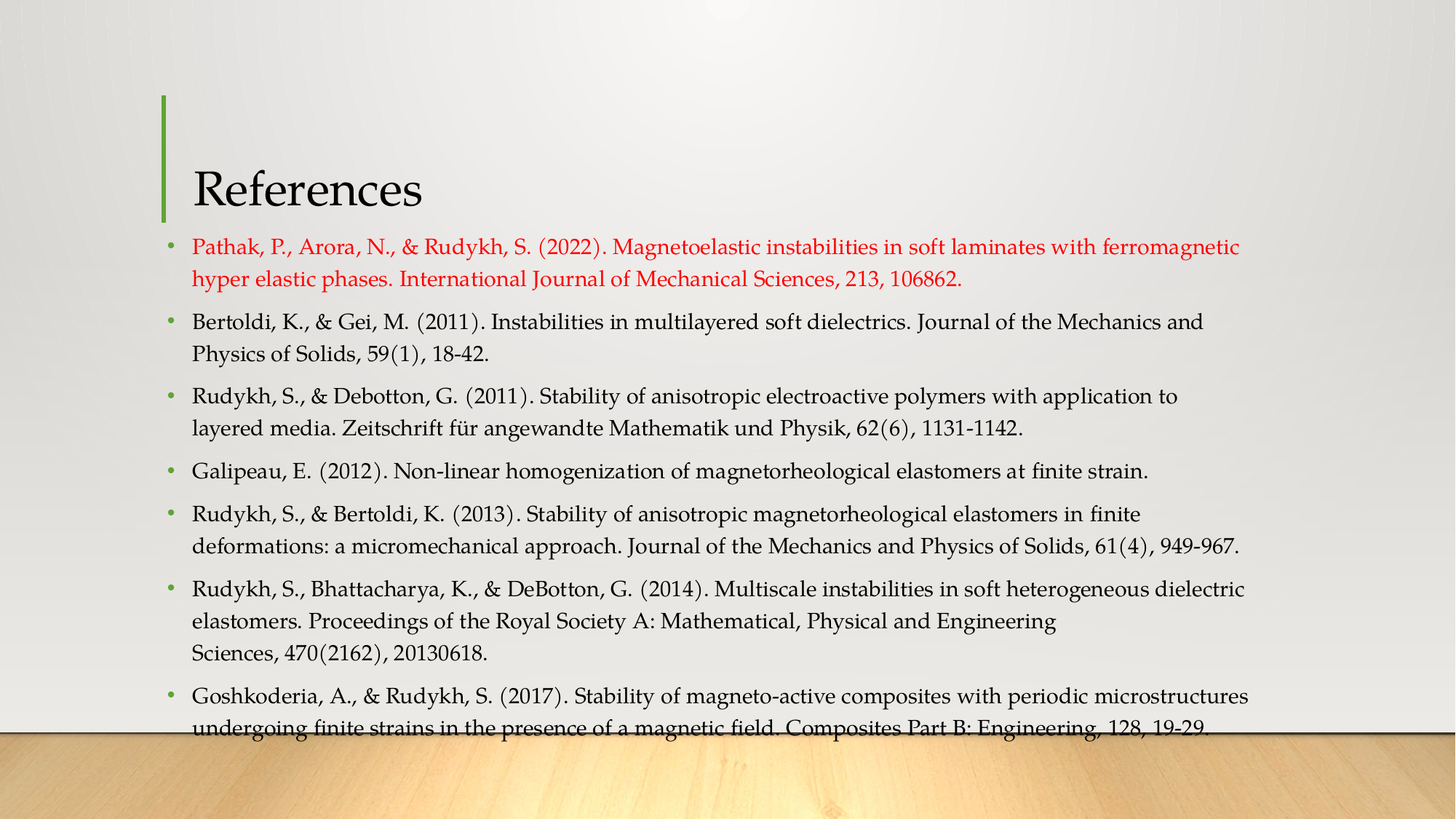

# References
Pathak, P., Arora, N., & Rudykh, S. (2022). Magnetoelastic instabilities in soft laminates with ferromagnetic hyper elastic phases. International Journal of Mechanical Sciences, 213, 106862.
Bertoldi, K., & Gei, M. (2011). Instabilities in multilayered soft dielectrics. Journal of the Mechanics and Physics of Solids, 59(1), 18-42.
Rudykh, S., & Debotton, G. (2011). Stability of anisotropic electroactive polymers with application to layered media. Zeitschrift für angewandte Mathematik und Physik, 62(6), 1131-1142.
Galipeau, E. (2012). Non-linear homogenization of magnetorheological elastomers at finite strain.
Rudykh, S., & Bertoldi, K. (2013). Stability of anisotropic magnetorheological elastomers in finite deformations: a micromechanical approach. Journal of the Mechanics and Physics of Solids, 61(4), 949-967.
Rudykh, S., Bhattacharya, K., & DeBotton, G. (2014). Multiscale instabilities in soft heterogeneous dielectric elastomers. Proceedings of the Royal Society A: Mathematical, Physical and Engineering Sciences, 470(2162), 20130618.
Goshkoderia, A., & Rudykh, S. (2017). Stability of magneto-active composites with periodic microstructures undergoing finite strains in the presence of a magnetic field. Composites Part B: Engineering, 128, 19-29.